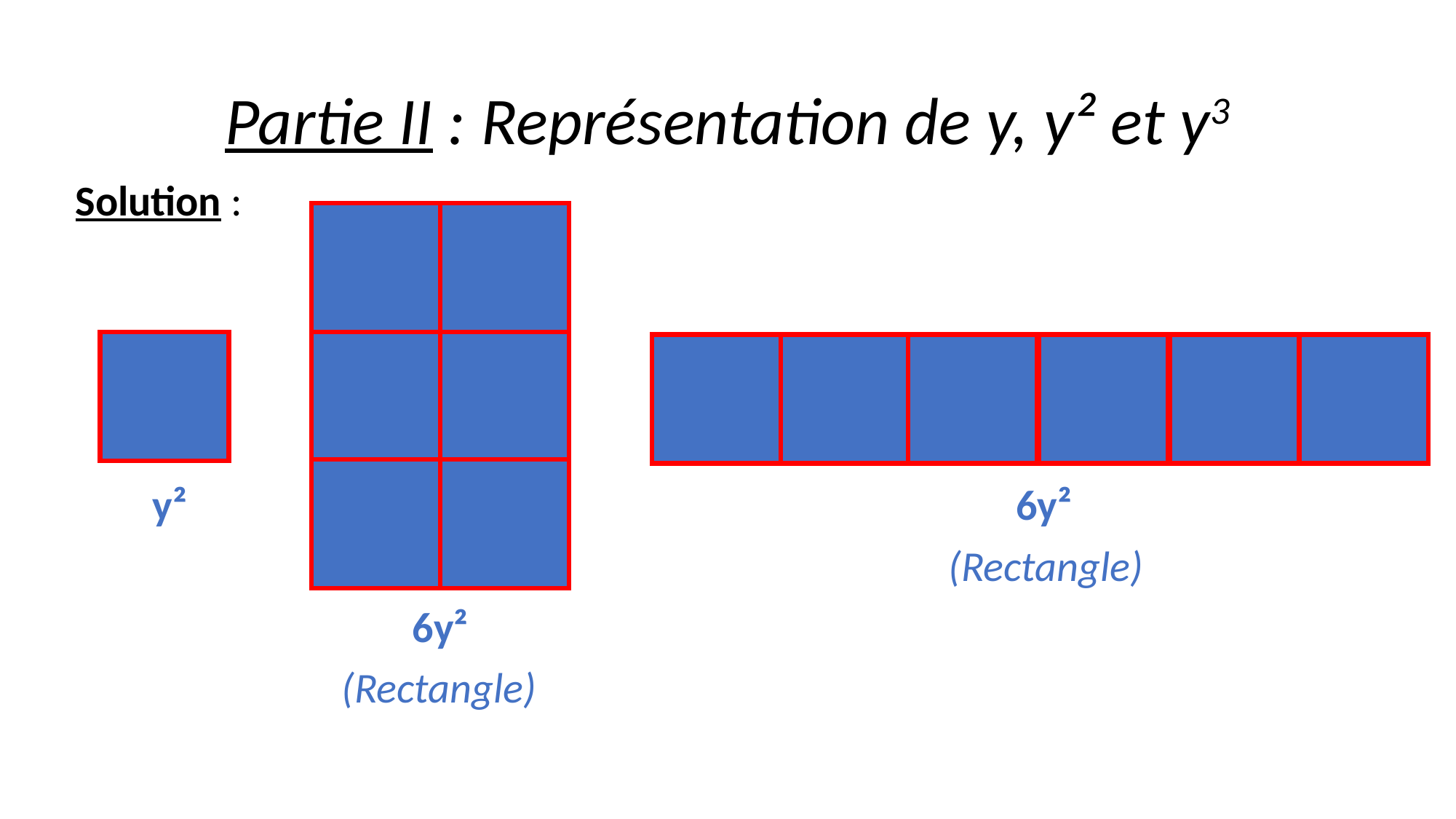

# Partie II : Représentation de y, y² et y3
Solution :

        y²							       6y²
								(Rectangle)
			 6y²
		     (Rectangle)